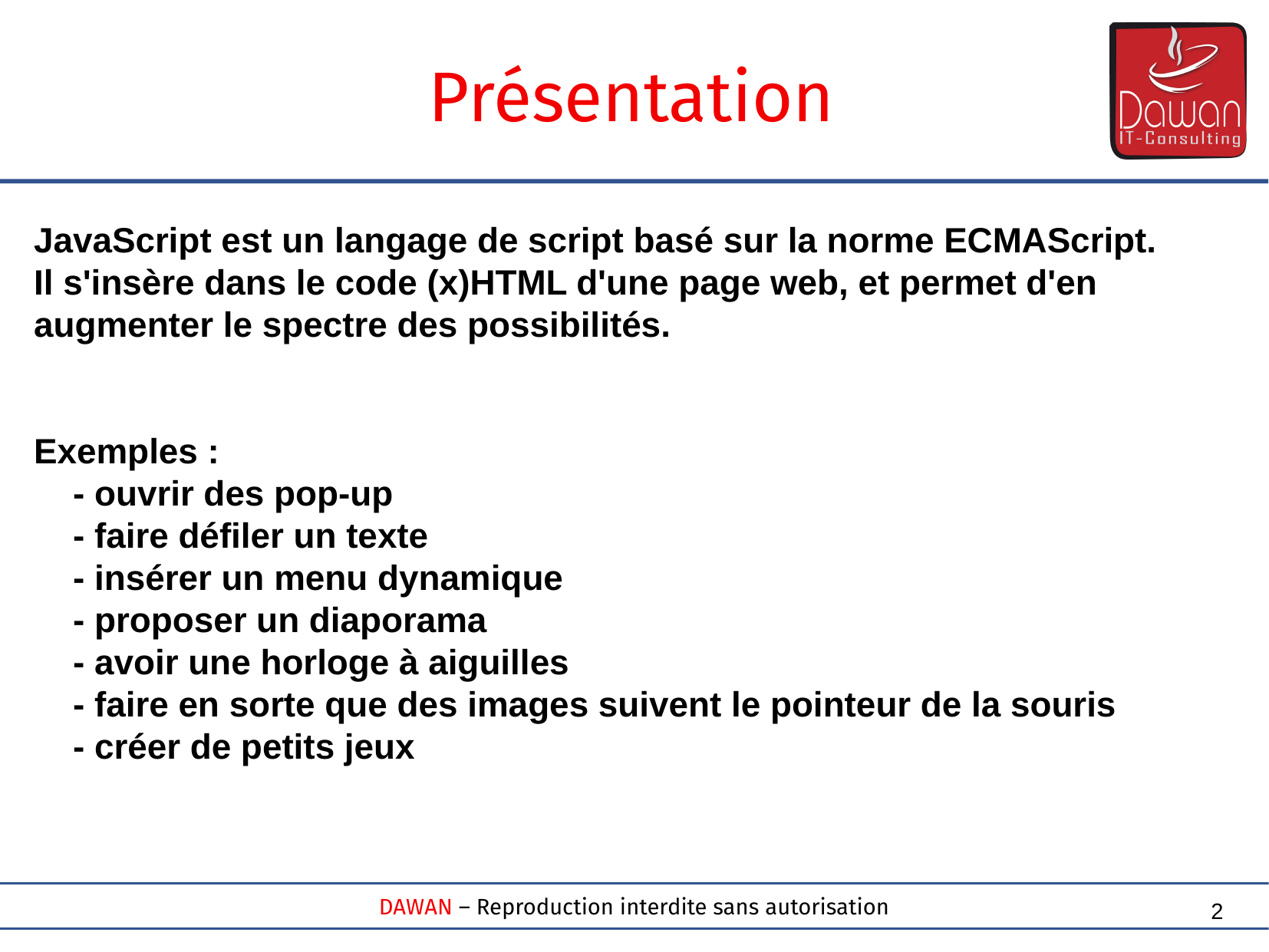

Présentation

JavaScript est un langage de script basé sur la norme ECMAScript.
Il s'insère dans le code (x)HTML d'une page web, et permet d'en augmenter le spectre des possibilités.

Exemples :
    - ouvrir des pop-up
    - faire défiler un texte
    - insérer un menu dynamique
    - proposer un diaporama
    - avoir une horloge à aiguilles
    - faire en sorte que des images suivent le pointeur de la souris
    - créer de petits jeux

2